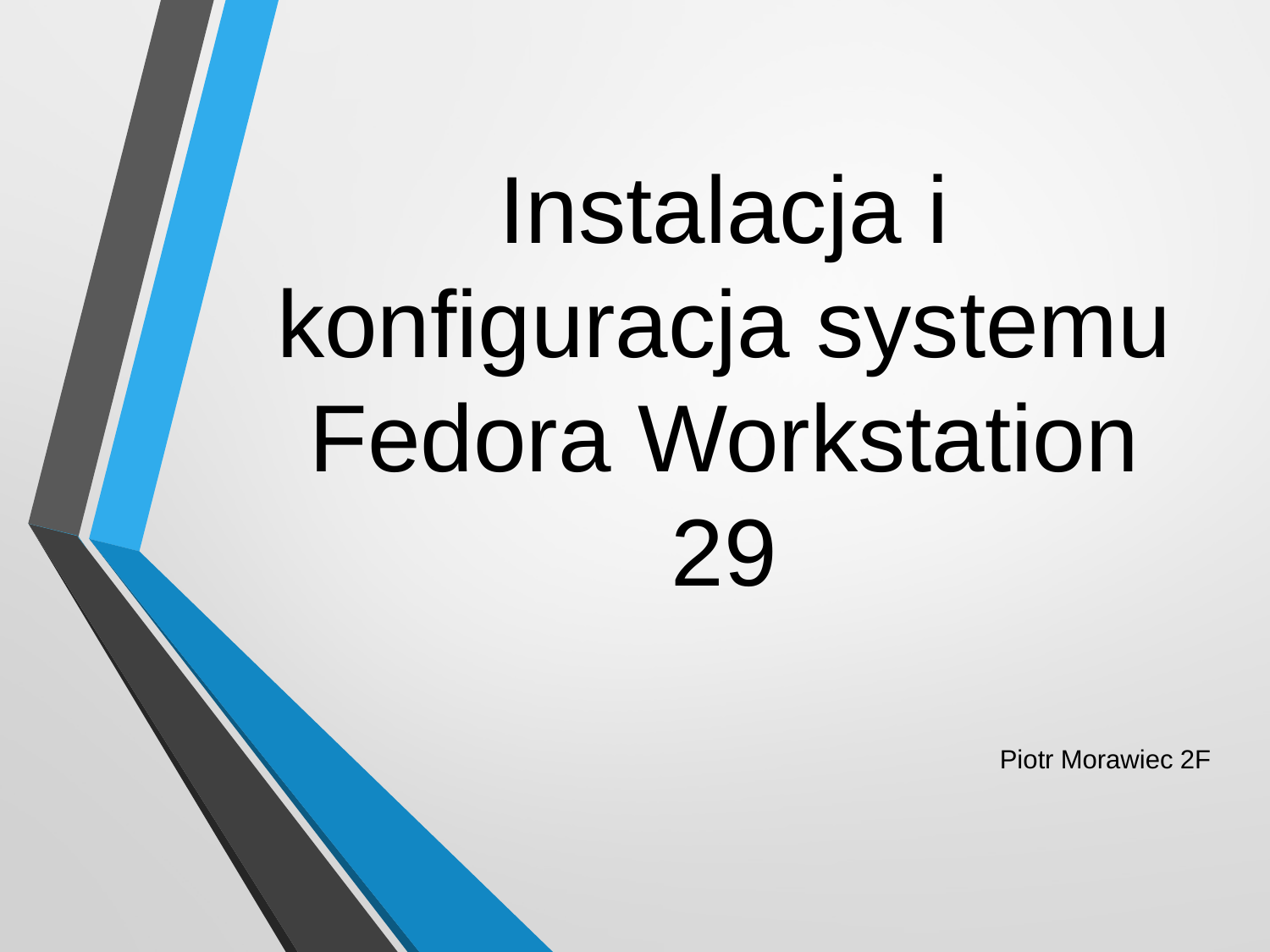

# Instalacja i konfiguracja systemu Fedora Workstation 29
Piotr Morawiec 2F